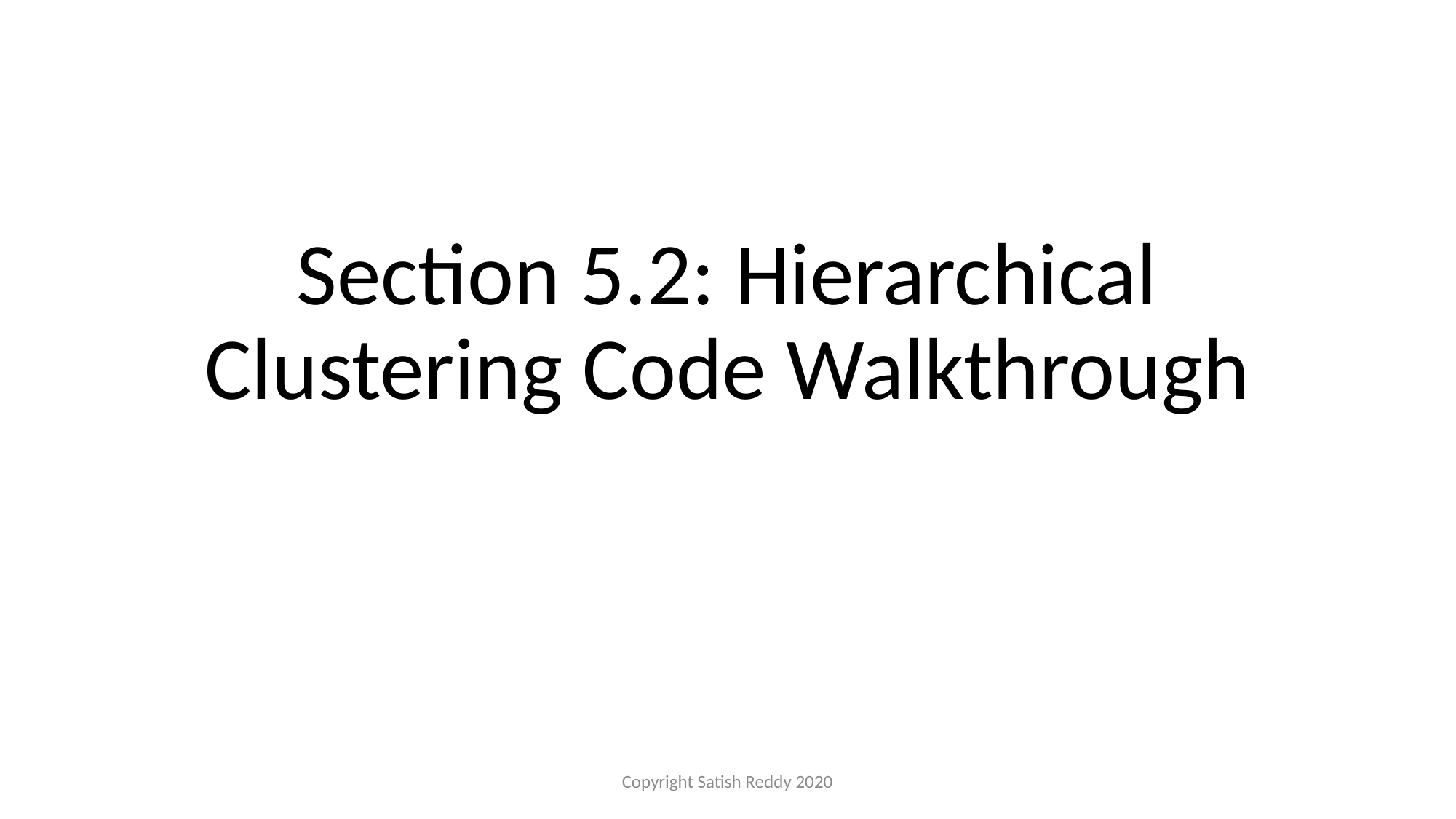

# Section 5.2: Hierarchical Clustering Code Walkthrough
Copyright Satish Reddy 2020